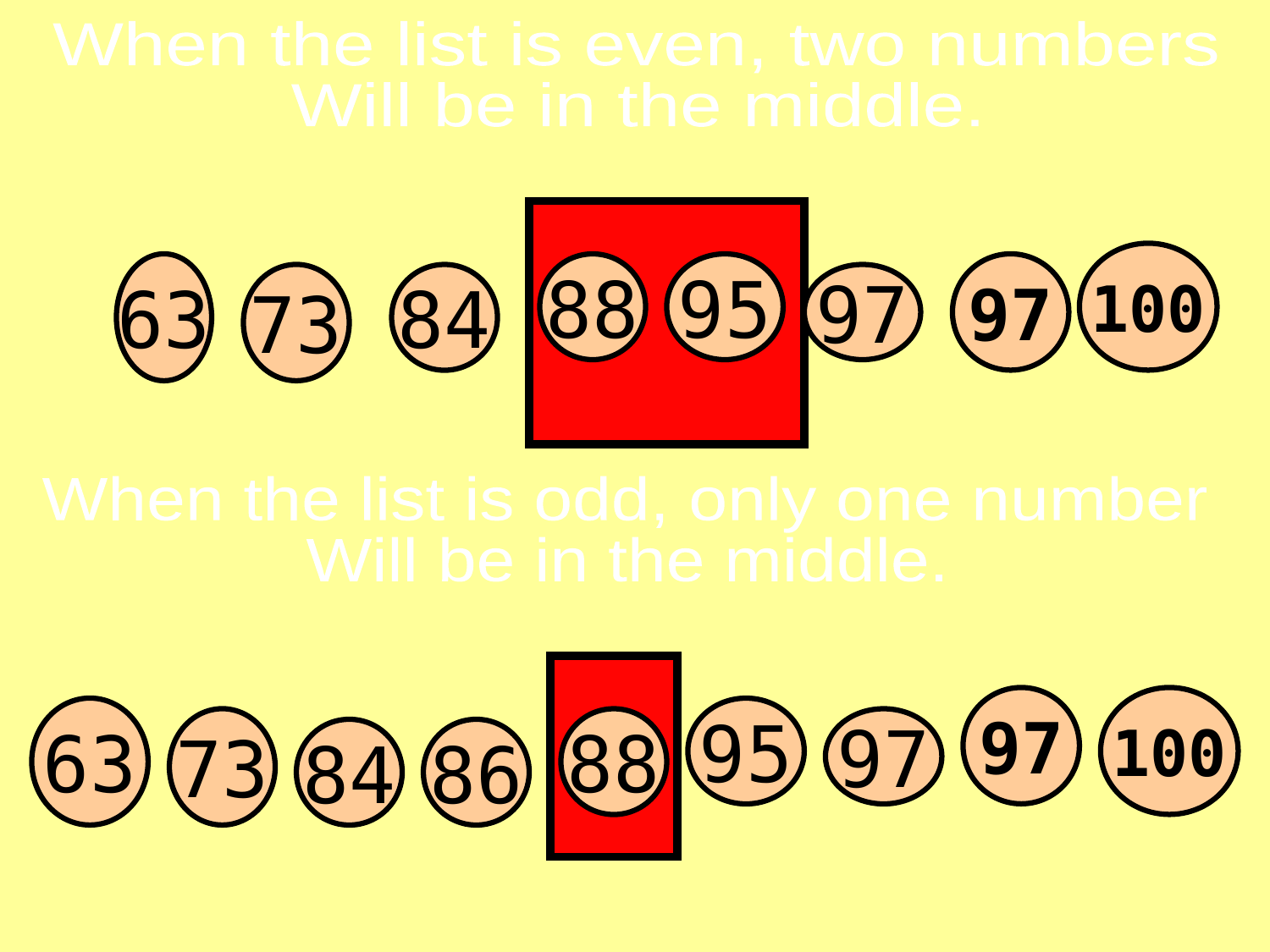

When the list is even, two numbers
Will be in the middle.

100
63
88
95
97
73
84
97
When the list is odd, only one number
Will be in the middle.

97
100
63
95
73
88
97
84
86